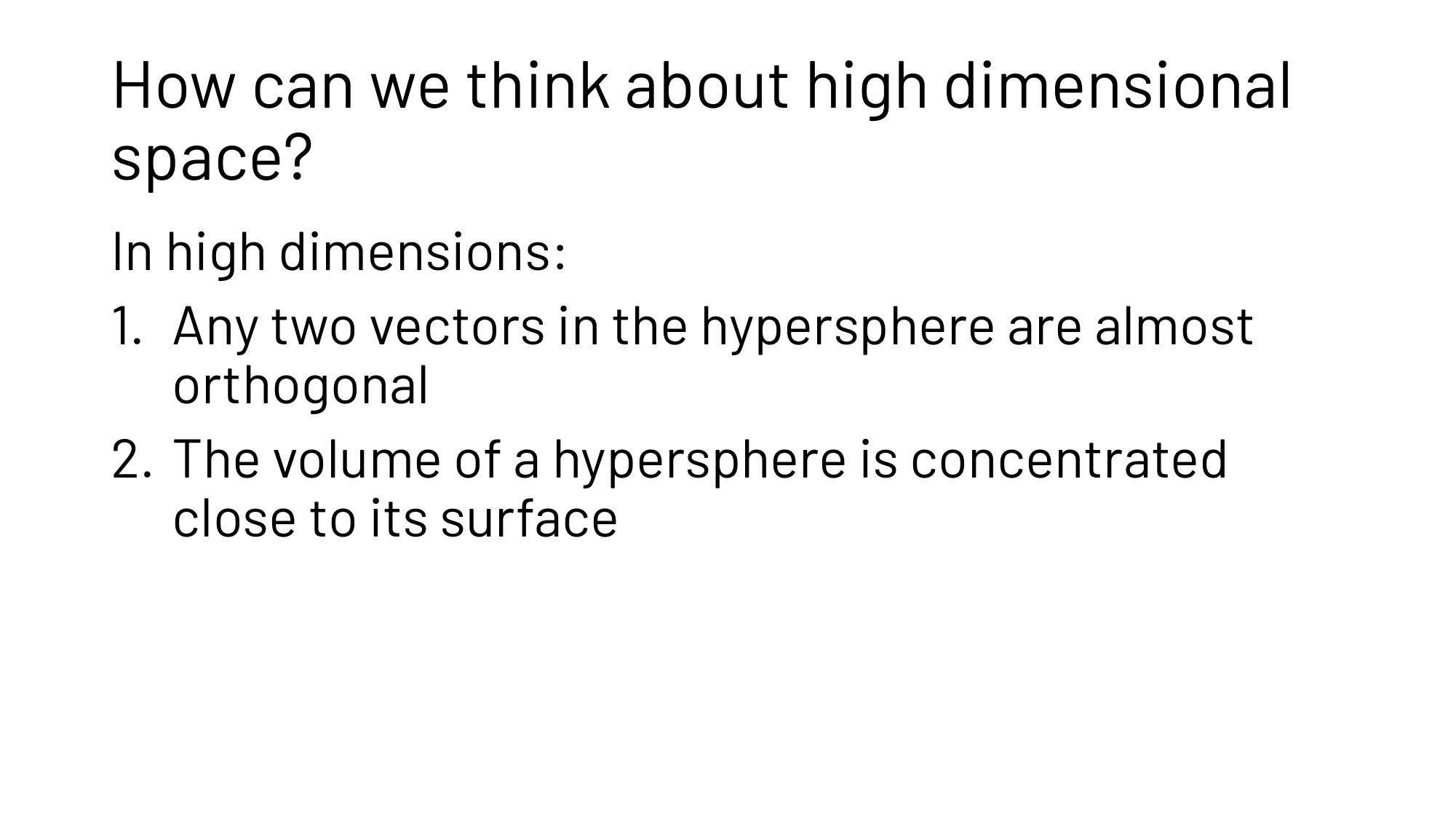

# How can we think about high dimensional space?
In high dimensions:
Any two vectors in the hypersphere are almost orthogonal
The volume of a hypersphere is concentrated close to its surface